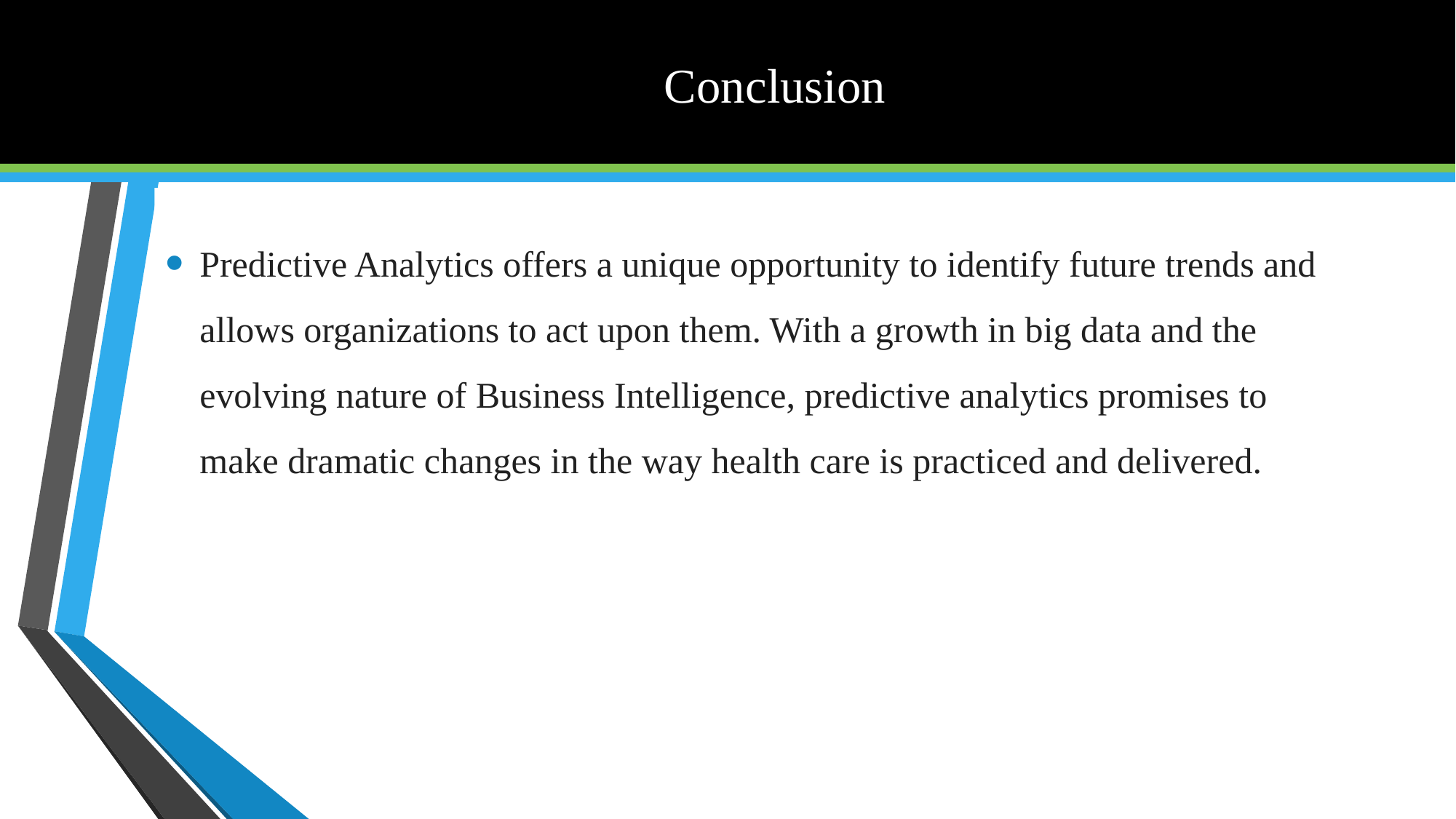

# Conclusion
Predictive Analytics offers a unique opportunity to identify future trends and allows organizations to act upon them. With a growth in big data and the evolving nature of Business Intelligence, predictive analytics promises to make dramatic changes in the way health care is practiced and delivered.